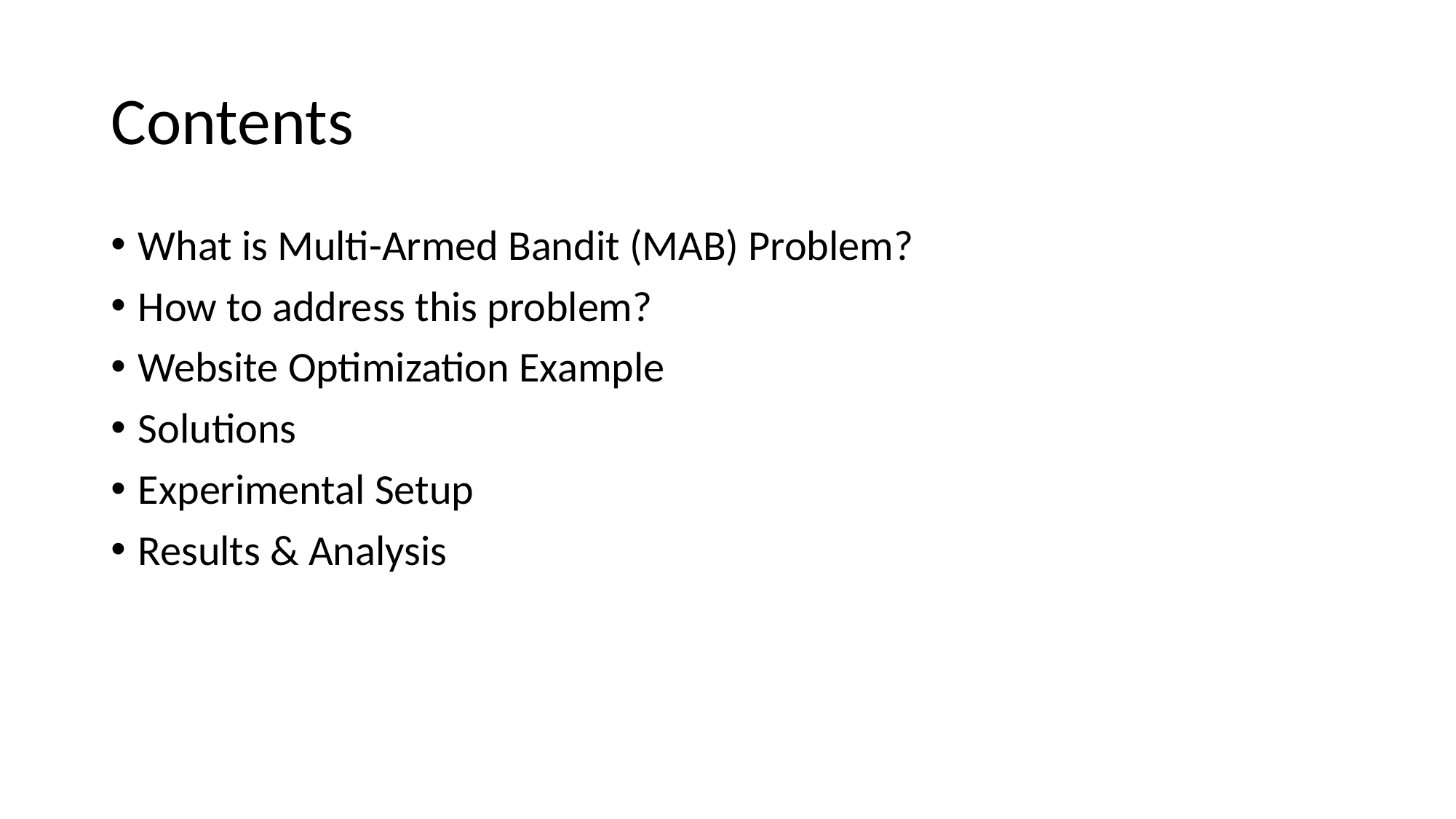

# Contents
What is Multi-Armed Bandit (MAB) Problem?
How to address this problem?
Website Optimization Example
Solutions
Experimental Setup
Results & Analysis